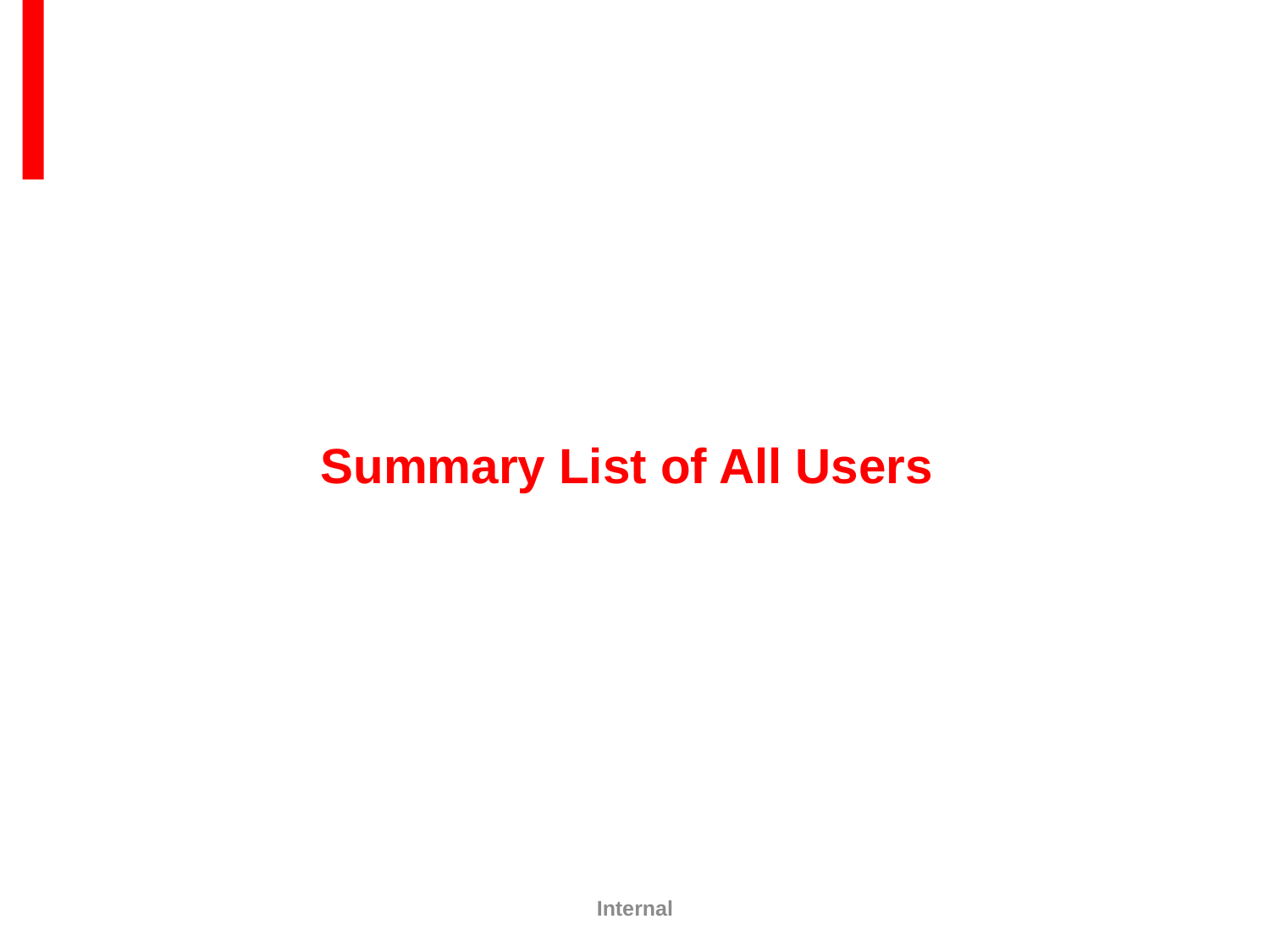

# Summary List of All Users
Internal